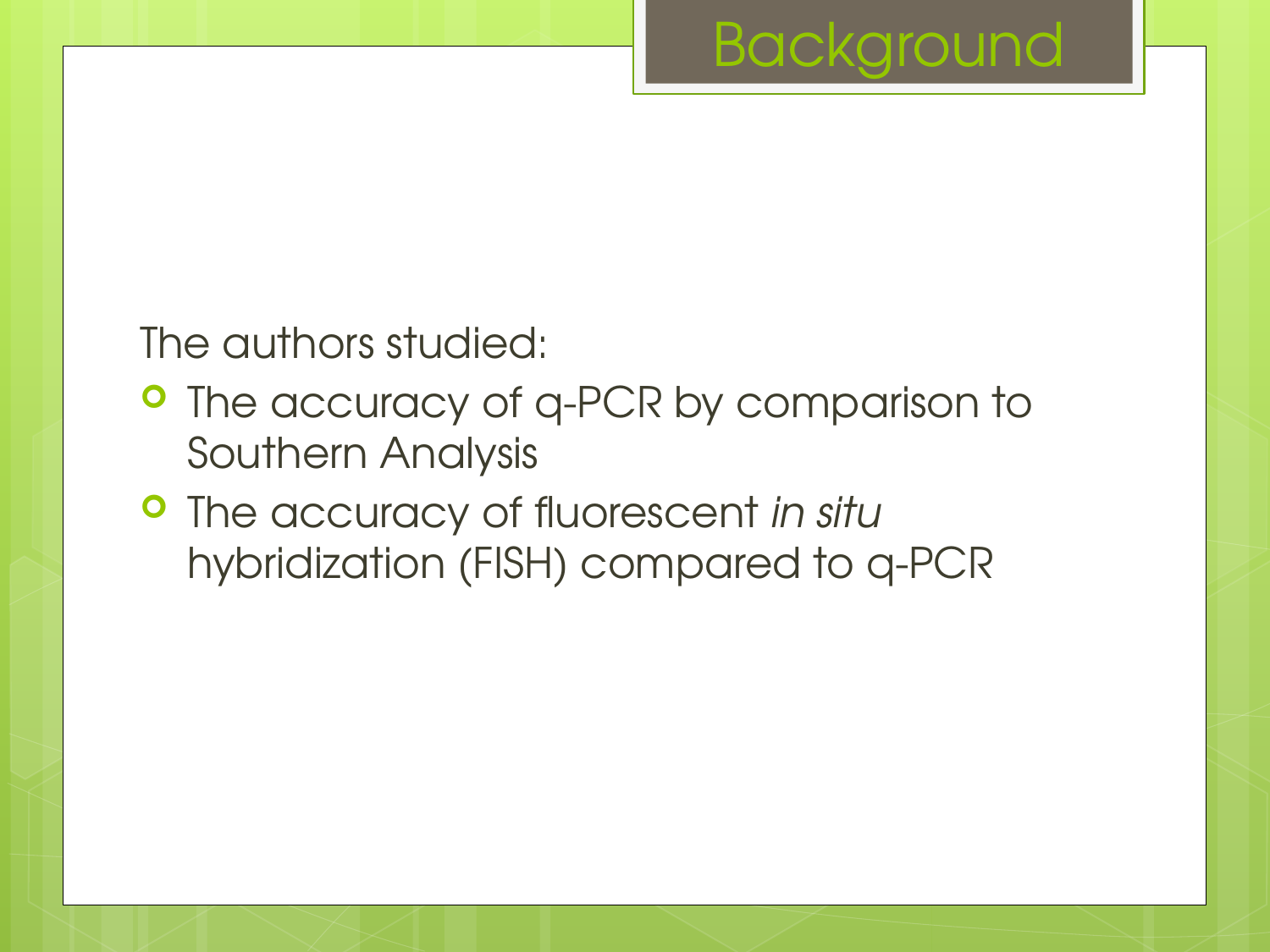

# Background
The authors studied:
The accuracy of q-PCR by comparison to Southern Analysis
The accuracy of fluorescent in situ hybridization (FISH) compared to q-PCR